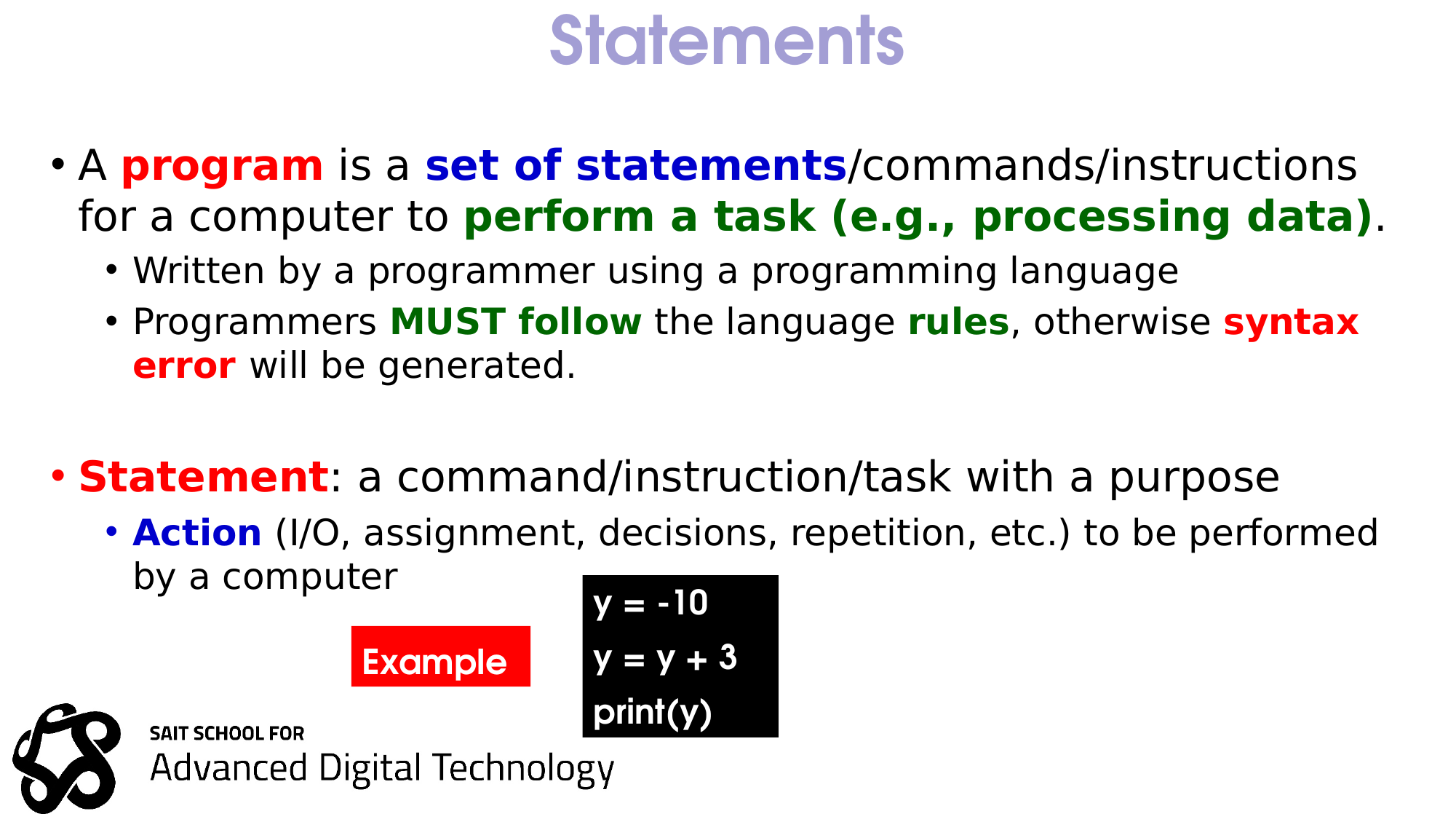

# Statements
A program is a set of statements/commands/instructions for a computer to perform a task (e.g., processing data).
Written by a programmer using a programming language
Programmers MUST follow the language rules, otherwise syntax error will be generated.
Statement: a command/instruction/task with a purpose
Action (I/O, assignment, decisions, repetition, etc.) to be performed by a computer
y = -10
y = y + 3
print(y)

Example